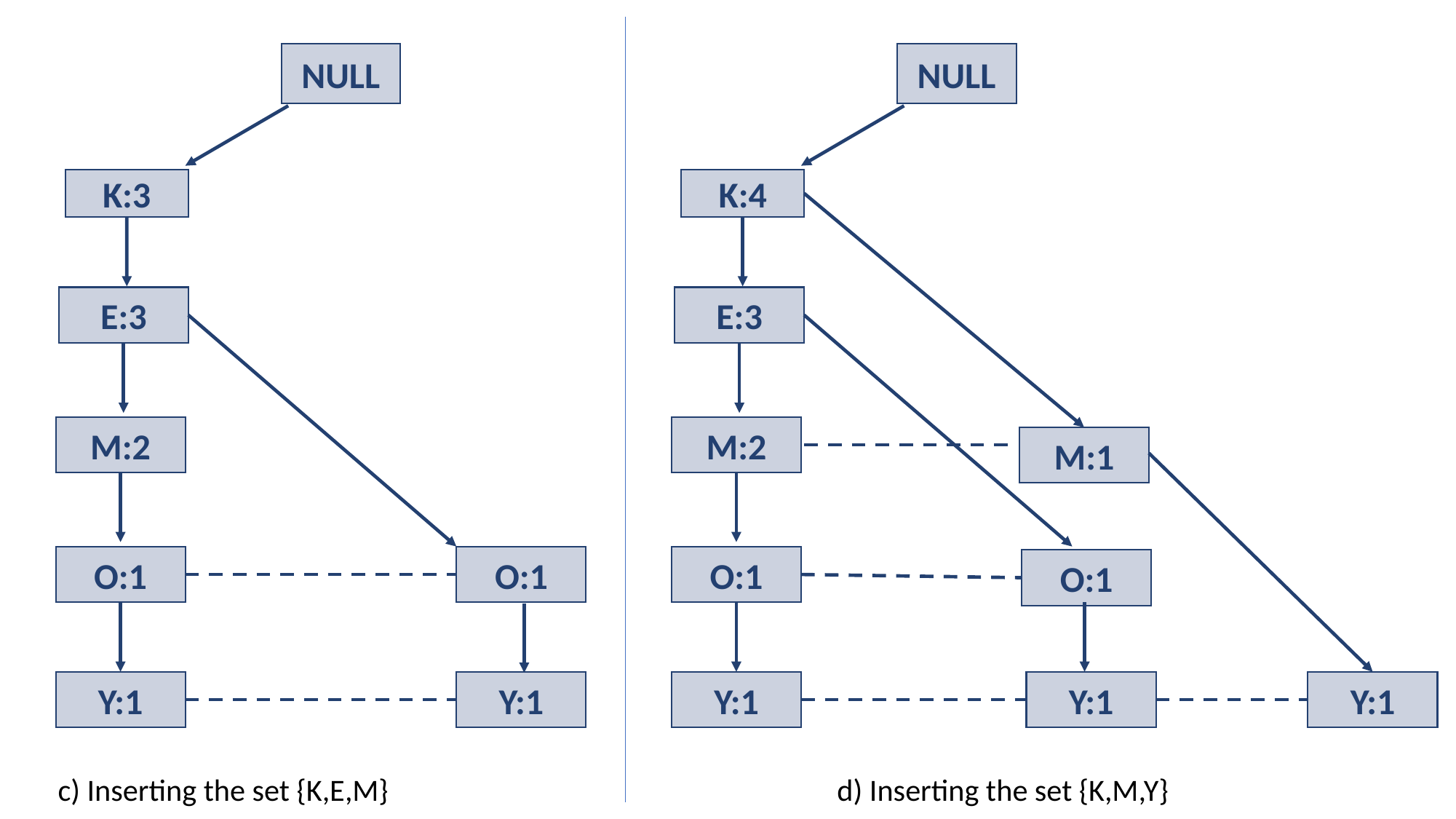

NULL
#
NULL
K:4
K:3

c) Inserting the set {K,E,M}                                                                 d) Inserting the set {K,M,Y}

E:3
E:3
M:2
M:2
M:1
O:1
O:1
O:1
O:1
Y:1
Y:1
Y:1
Y:1
Y:1